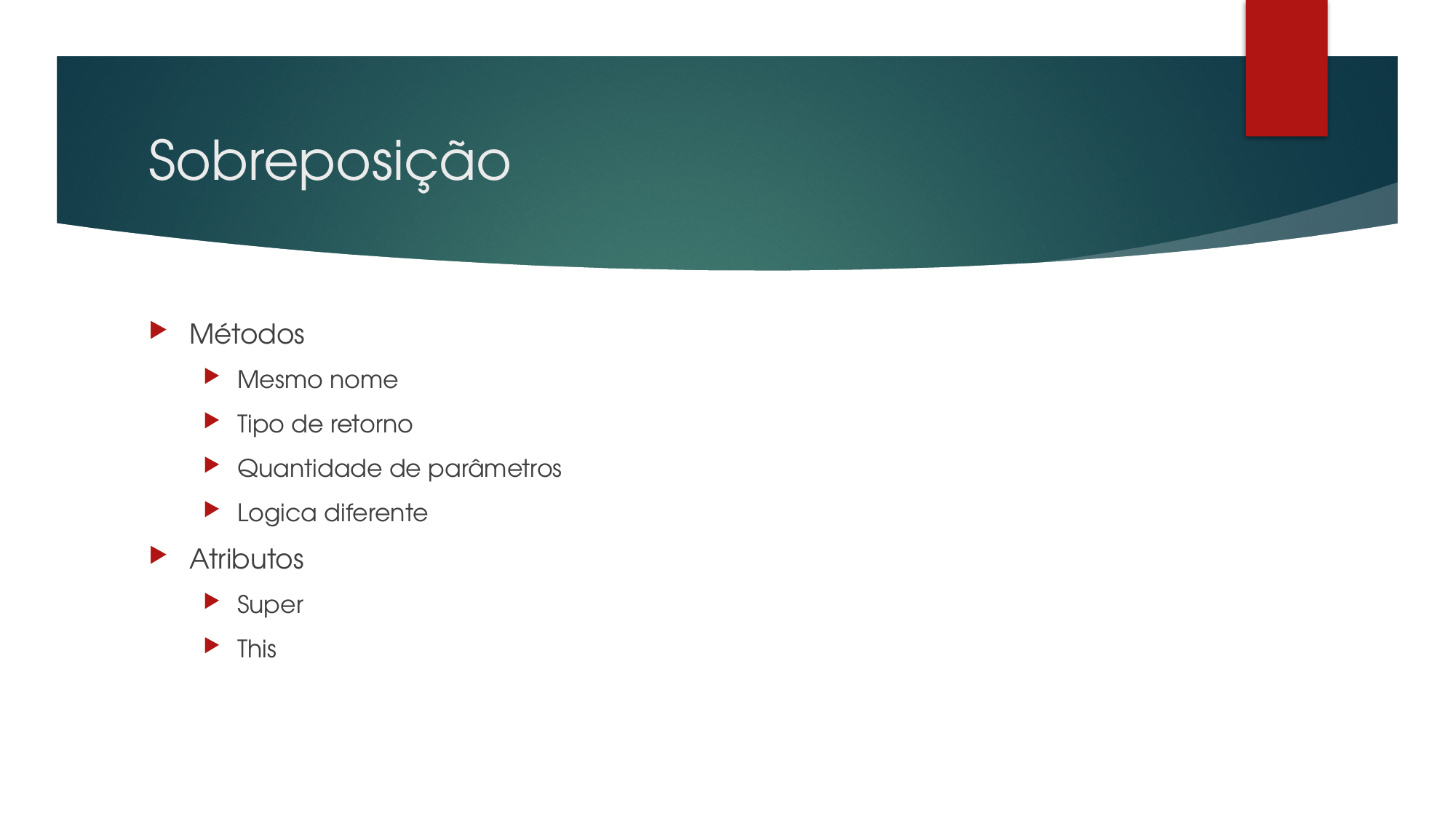

# Sobreposição
Métodos
Mesmo nome
Tipo de retorno
Quantidade de parâmetros
Logica diferente
Atributos
Super
This